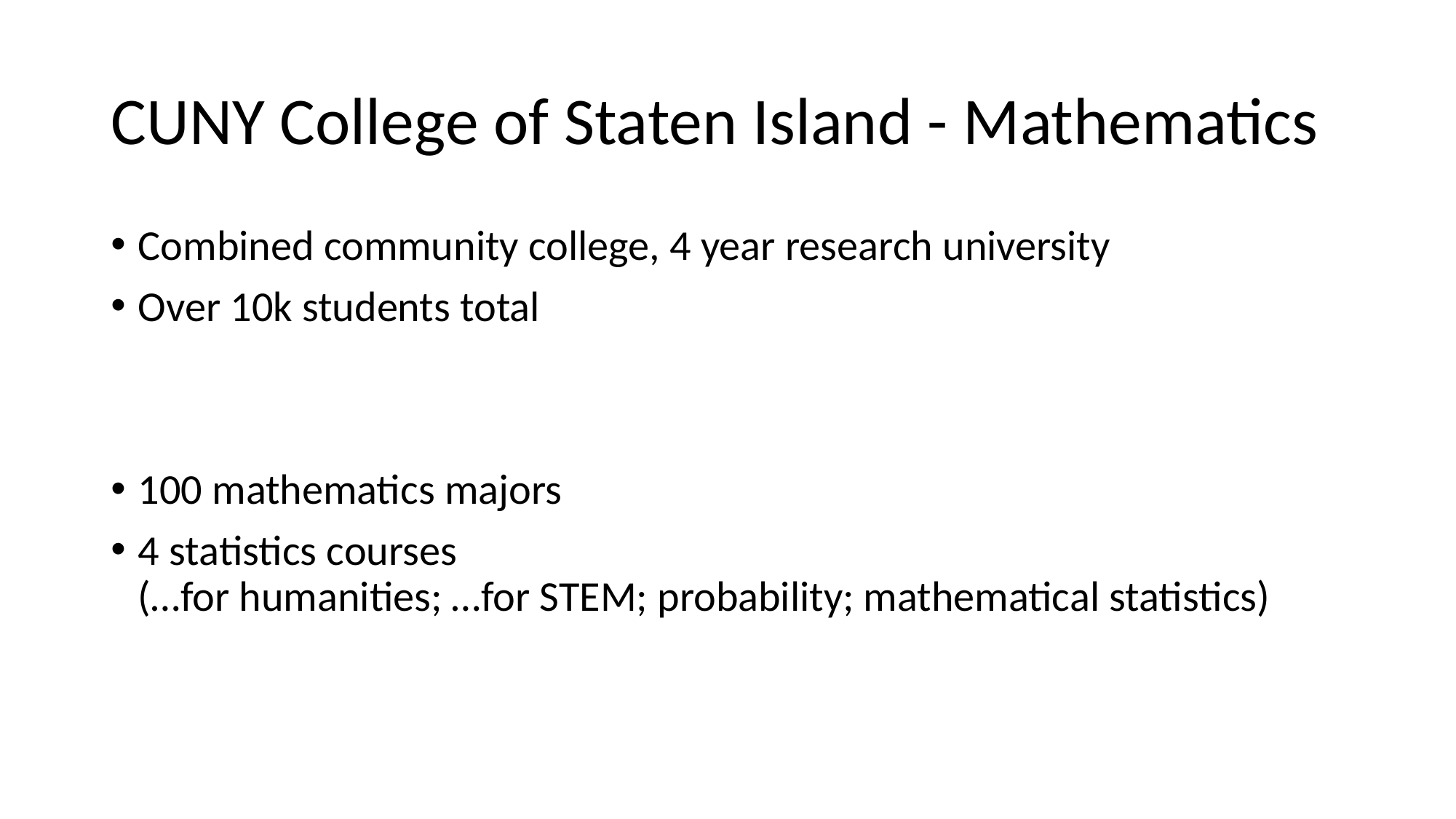

# CUNY College of Staten Island - Mathematics
Combined community college, 4 year research university
Over 10k students total

100 mathematics majors
4 statistics courses
(…for humanities; …for STEM; probability; mathematical statistics)